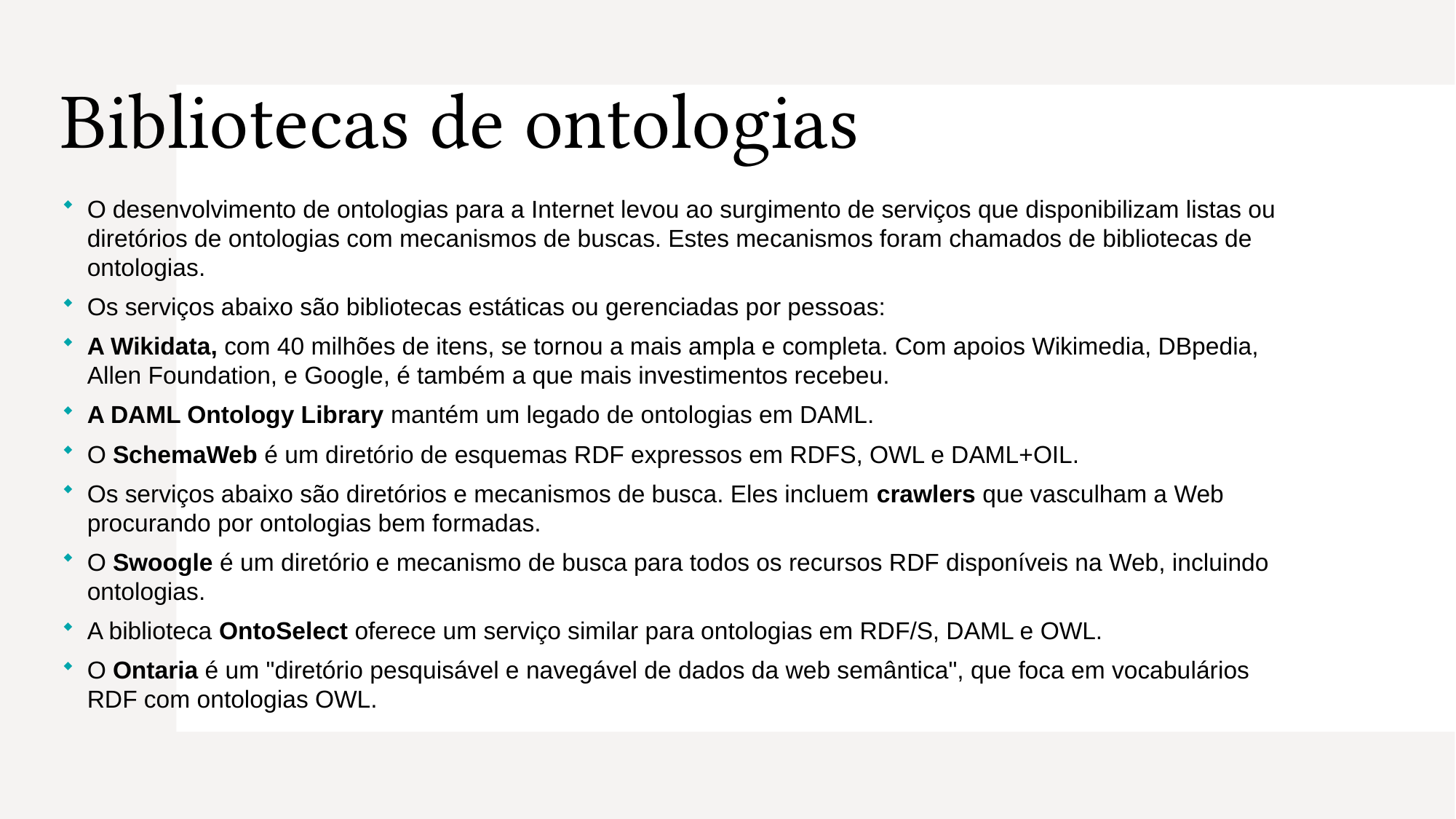

# Bibliotecas de ontologias
O desenvolvimento de ontologias para a Internet levou ao surgimento de serviços que disponibilizam listas ou diretórios de ontologias com mecanismos de buscas. Estes mecanismos foram chamados de bibliotecas de ontologias.
Os serviços abaixo são bibliotecas estáticas ou gerenciadas por pessoas:
A Wikidata, com 40 milhões de itens, se tornou a mais ampla e completa. Com apoios Wikimedia, DBpedia, Allen Foundation, e Google, é também a que mais investimentos recebeu.
A DAML Ontology Library mantém um legado de ontologias em DAML.
O SchemaWeb é um diretório de esquemas RDF expressos em RDFS, OWL e DAML+OIL.
Os serviços abaixo são diretórios e mecanismos de busca. Eles incluem crawlers que vasculham a Web procurando por ontologias bem formadas.
O Swoogle é um diretório e mecanismo de busca para todos os recursos RDF disponíveis na Web, incluindo ontologias.
A biblioteca OntoSelect oferece um serviço similar para ontologias em RDF/S, DAML e OWL.
O Ontaria é um "diretório pesquisável e navegável de dados da web semântica", que foca em vocabulários RDF com ontologias OWL.